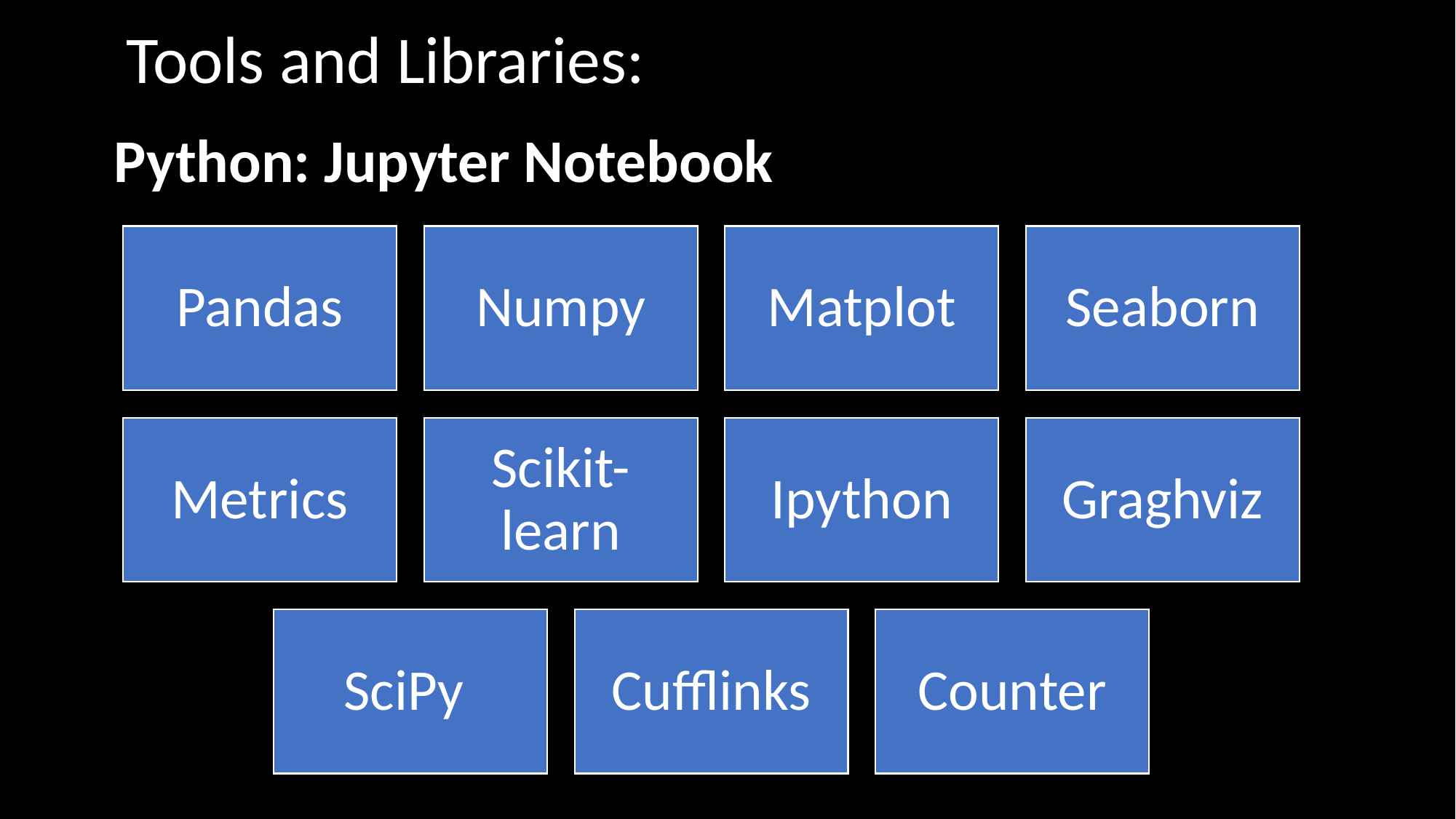

# Tools and Libraries:
Python: Jupyter Notebook

Pandas
Numpy
Matplot
Seaborn
Metrics
Scikit-learn
Ipython
Graghviz
SciPy
Cufflinks
Counter